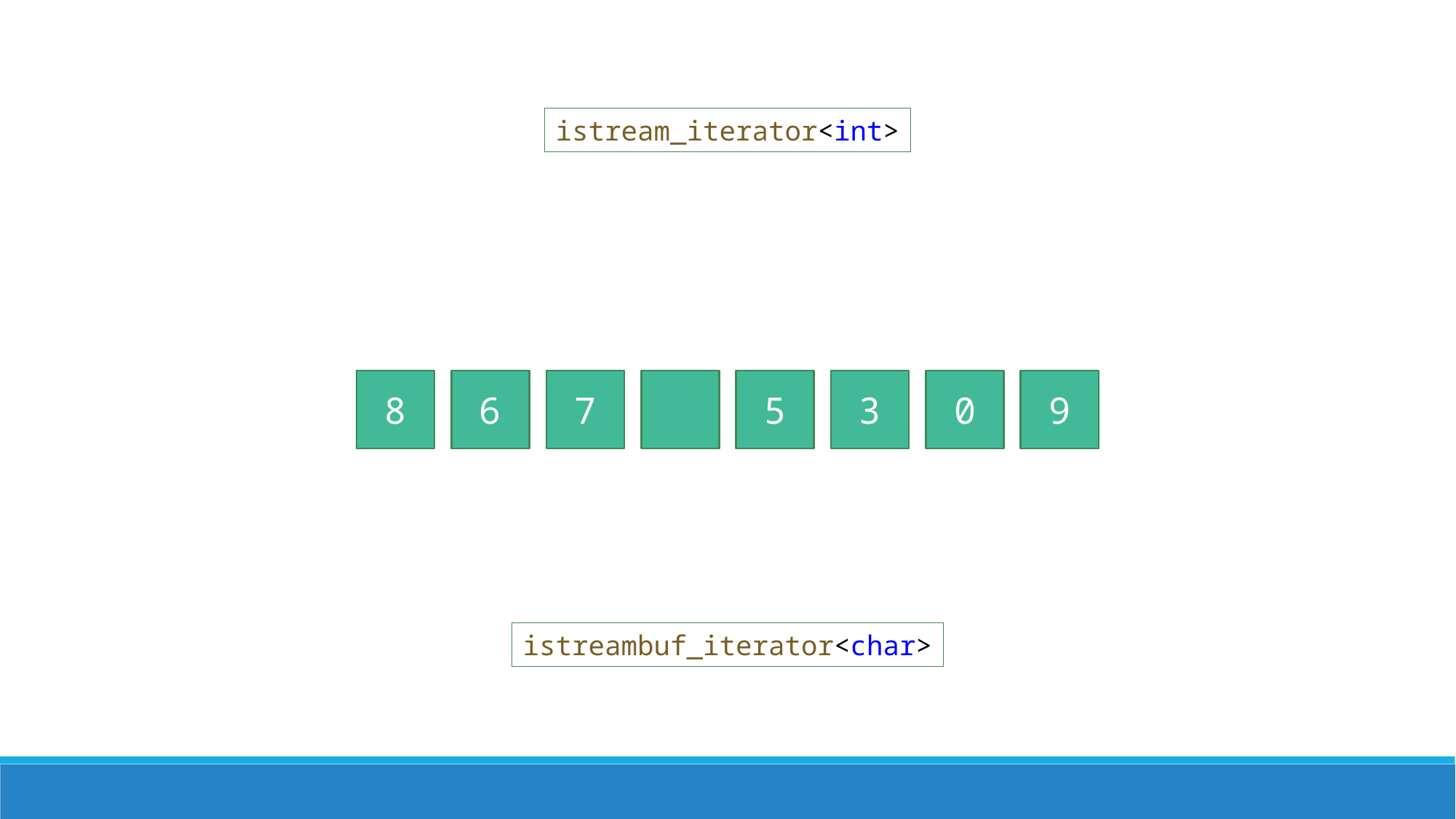

istream_iterator<int>
8
6
7

5
3
0
9
istreambuf_iterator<char>